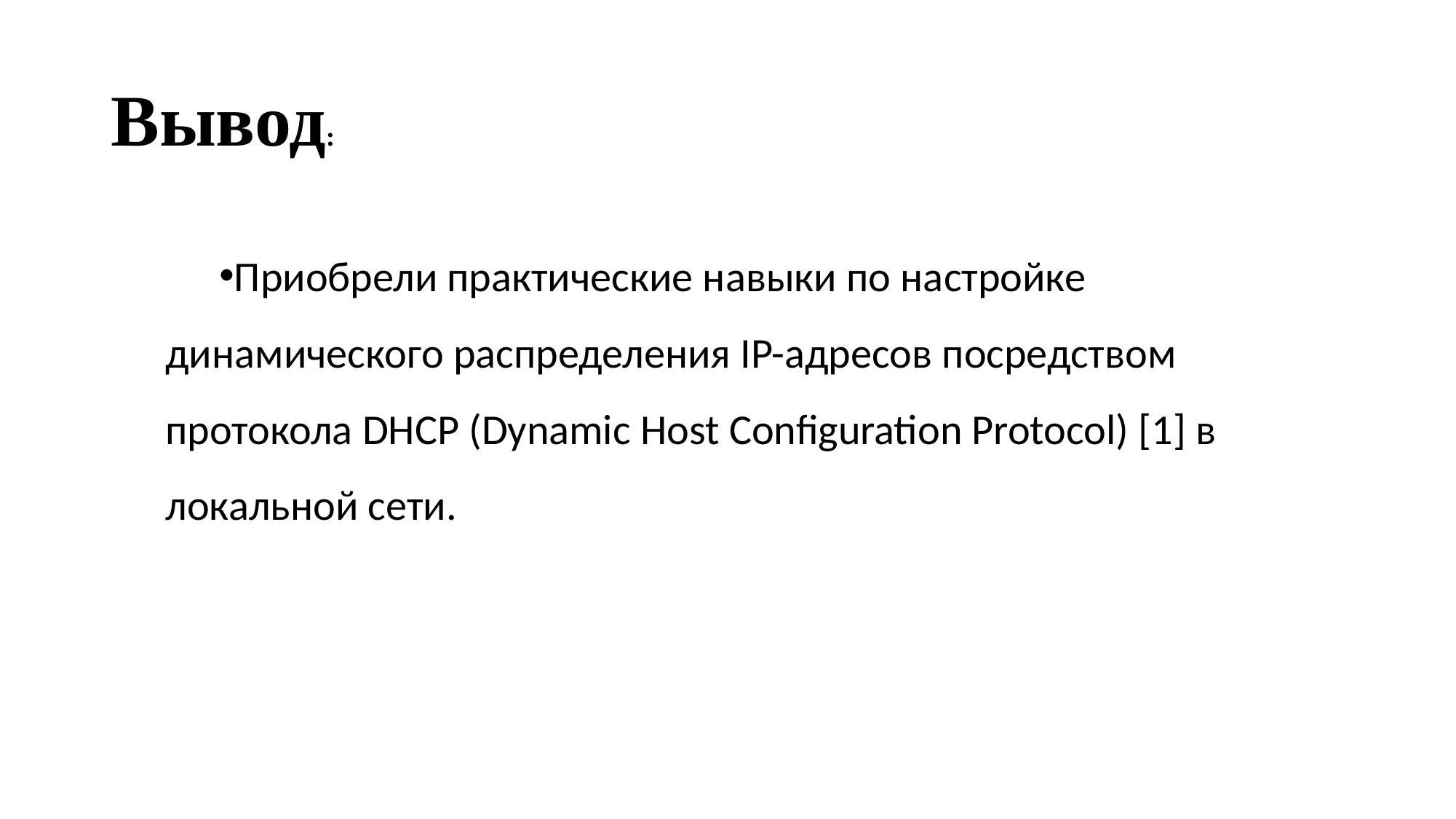

# Вывод:
Приобрели практические навыки по настройке динамического распределения IP-адресов посредством протокола DHCP (Dynamic Host Configuration Protocol) [1] в локальной сети.